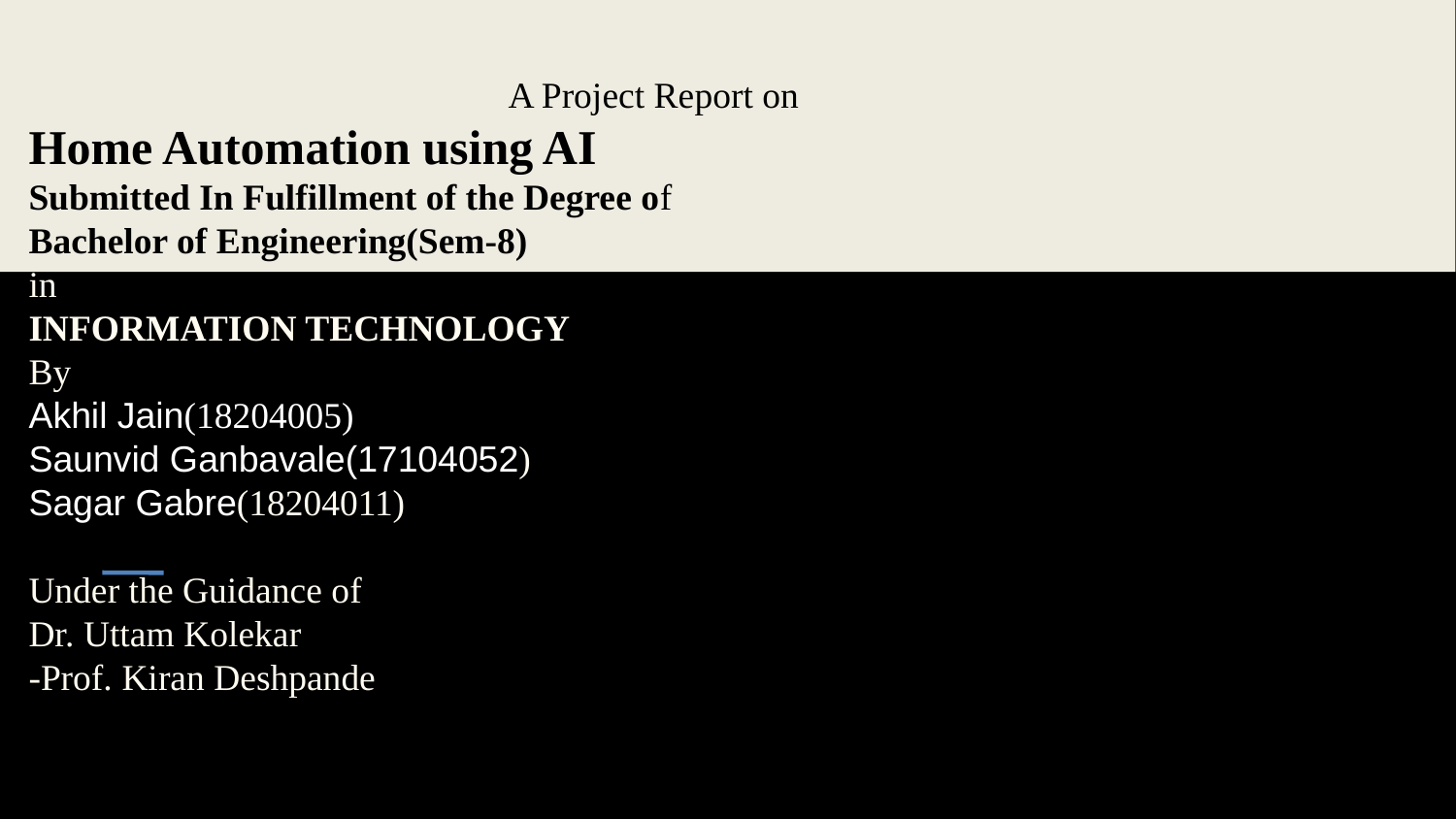

A Project Report on
Home Automation using AI
Submitted In Fulfillment of the Degree of
Bachelor of Engineering(Sem-8)
in
INFORMATION TECHNOLOGY
By
Akhil Jain(18204005)
Saunvid Ganbavale(17104052)
Sagar Gabre(18204011)
Under the Guidance of
Dr. Uttam Kolekar
-Prof. Kiran Deshpande